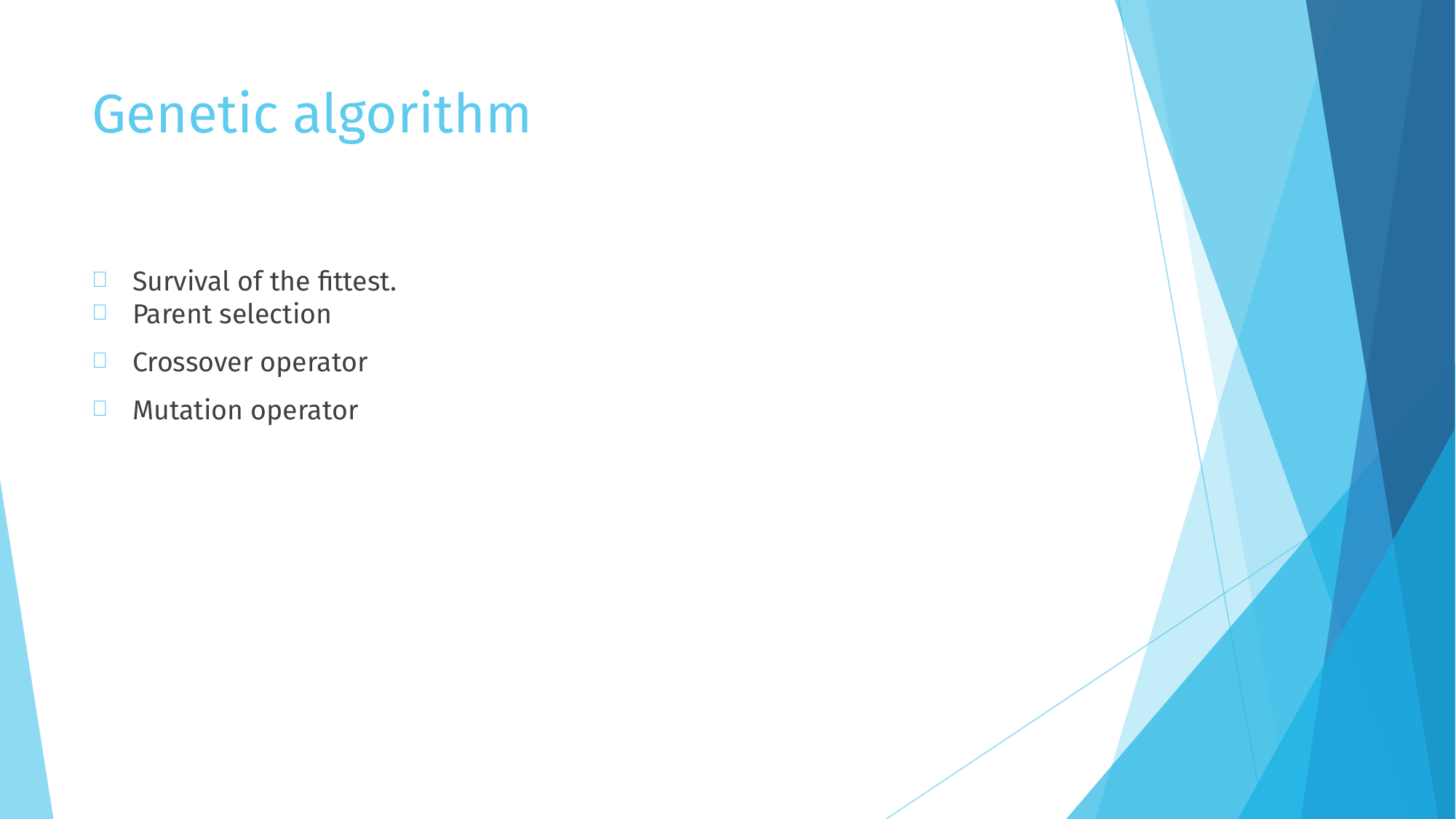

# Genetic algorithm
Survival of the fittest.
Parent selection
Crossover operator
Mutation operator